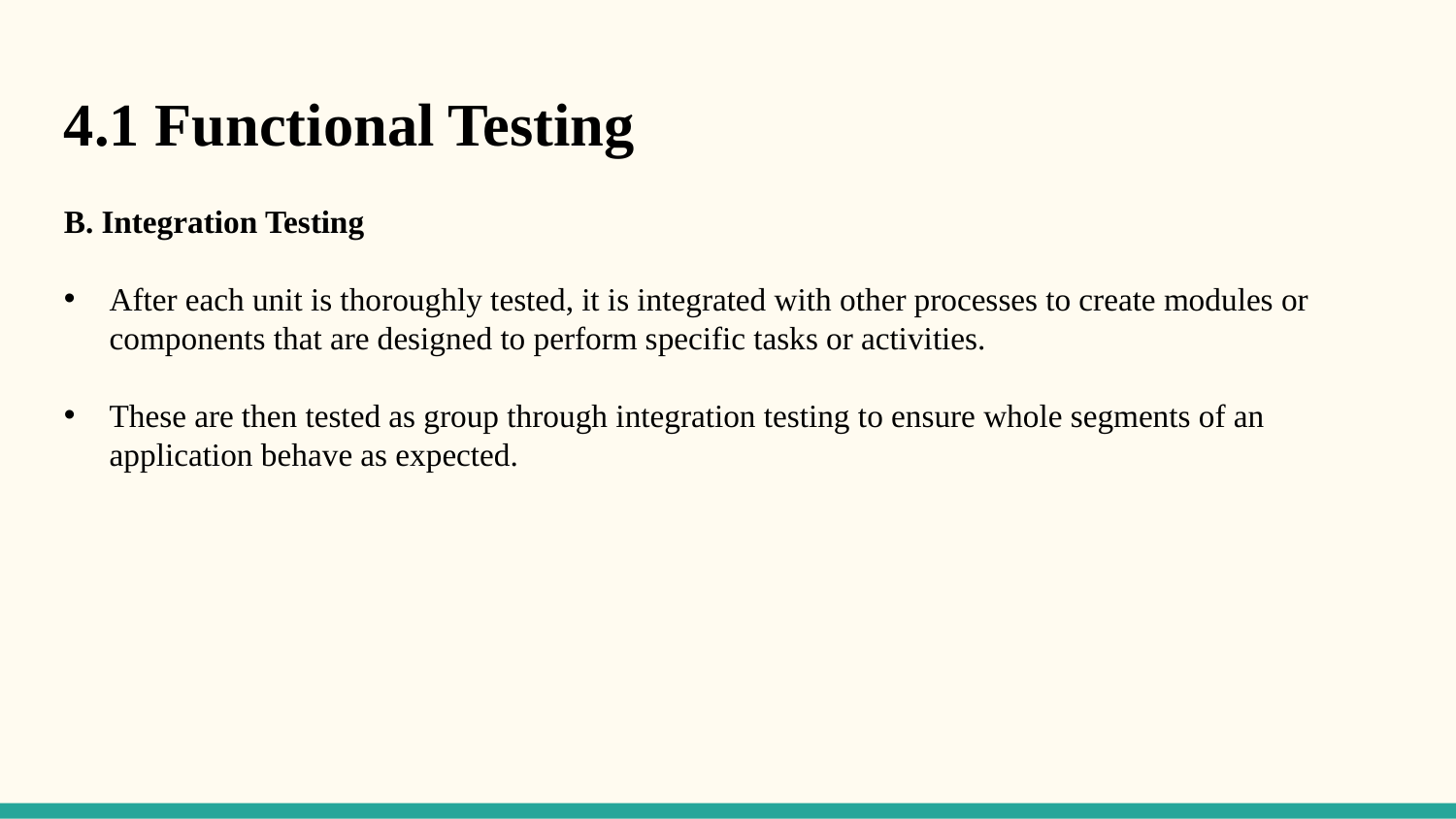

4.1 Functional Testing
B. Integration Testing

After each unit is thoroughly tested, it is integrated with other processes to create modules or components that are designed to perform specific tasks or activities.

These are then tested as group through integration testing to ensure whole segments of an application behave as expected.